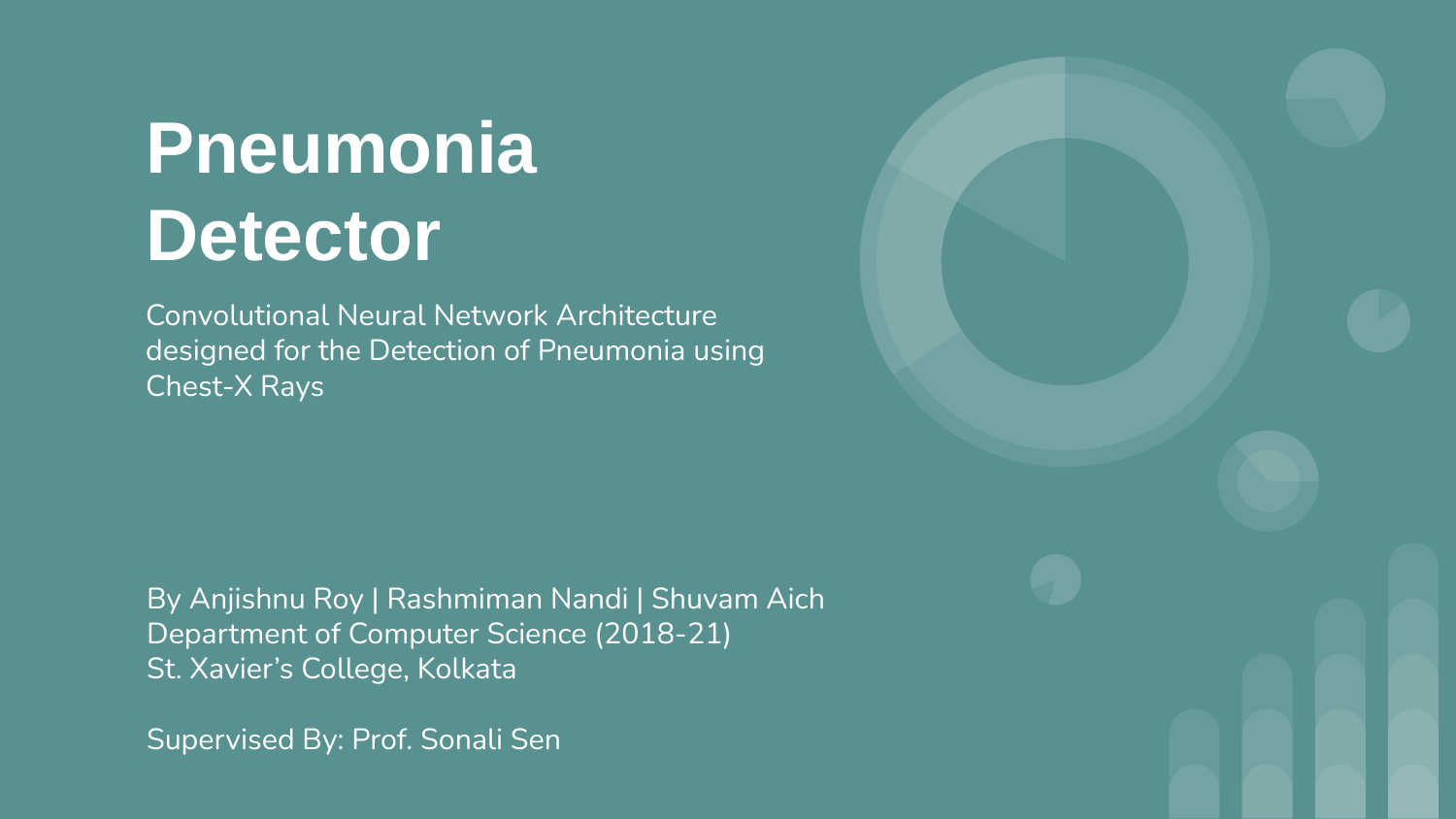

# Pneumonia Detector
Convolutional Neural Network Architecture designed for the Detection of Pneumonia using Chest-X Rays
By Anjishnu Roy | Rashmiman Nandi | Shuvam Aich
Department of Computer Science (2018-21)
St. Xavier’s College, Kolkata

Supervised By: Prof. Sonali Sen